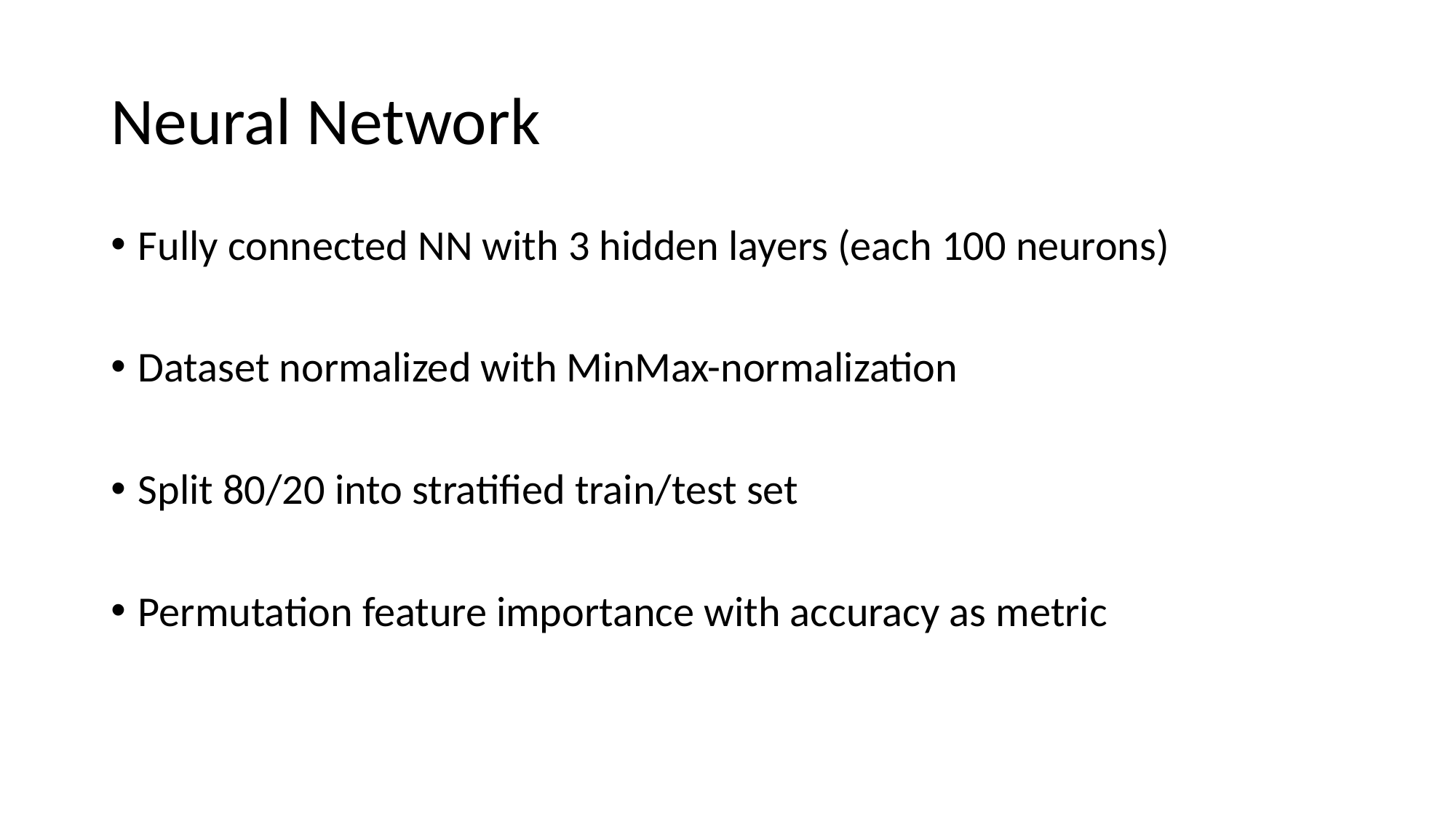

# Neural Network
Fully connected NN with 3 hidden layers (each 100 neurons)

Dataset normalized with MinMax-normalization

Split 80/20 into stratified train/test set

Permutation feature importance with accuracy as metric